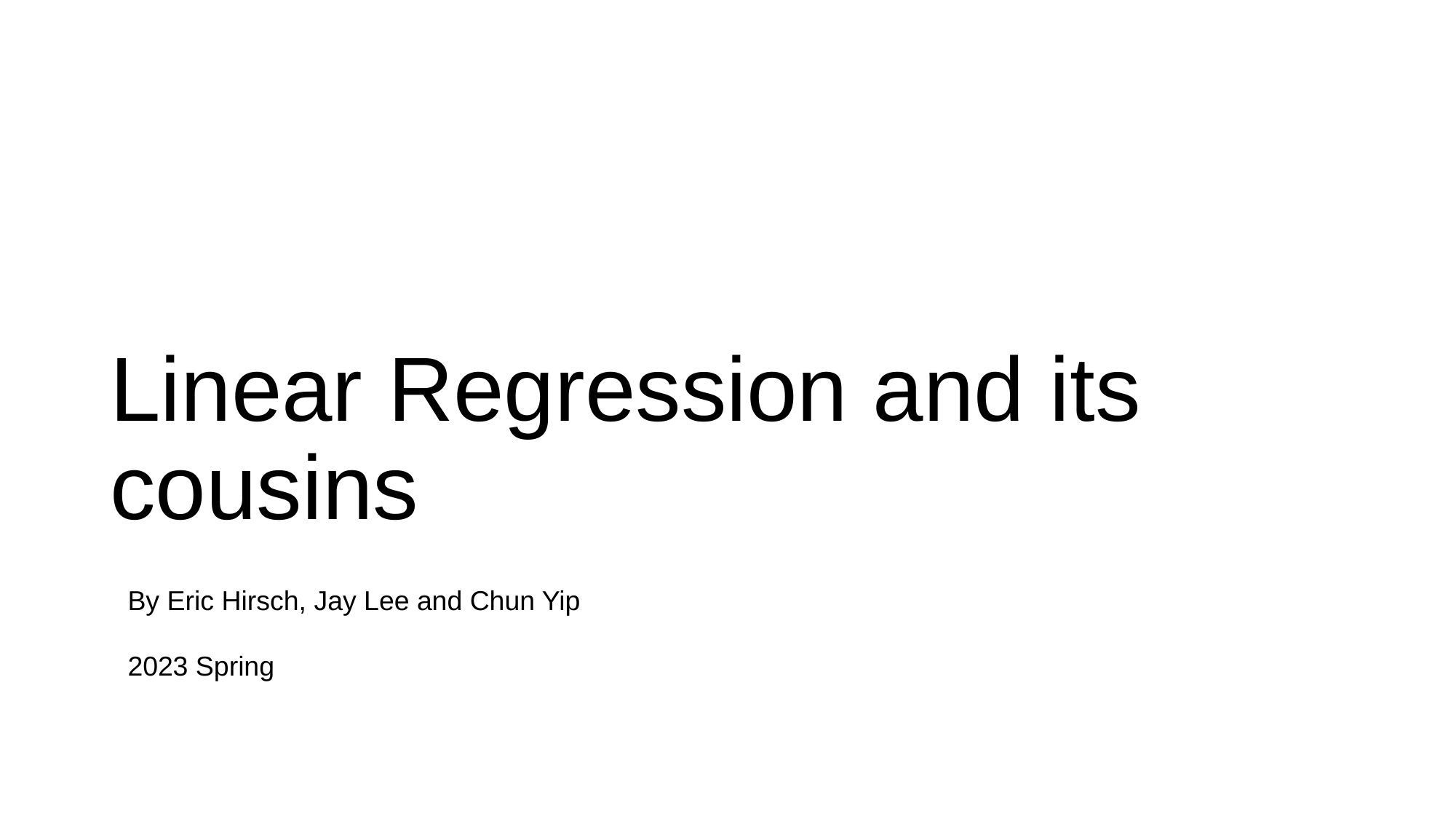

# Linear Regression and its cousins
By Eric Hirsch, Jay Lee and Chun Yip

2023 Spring